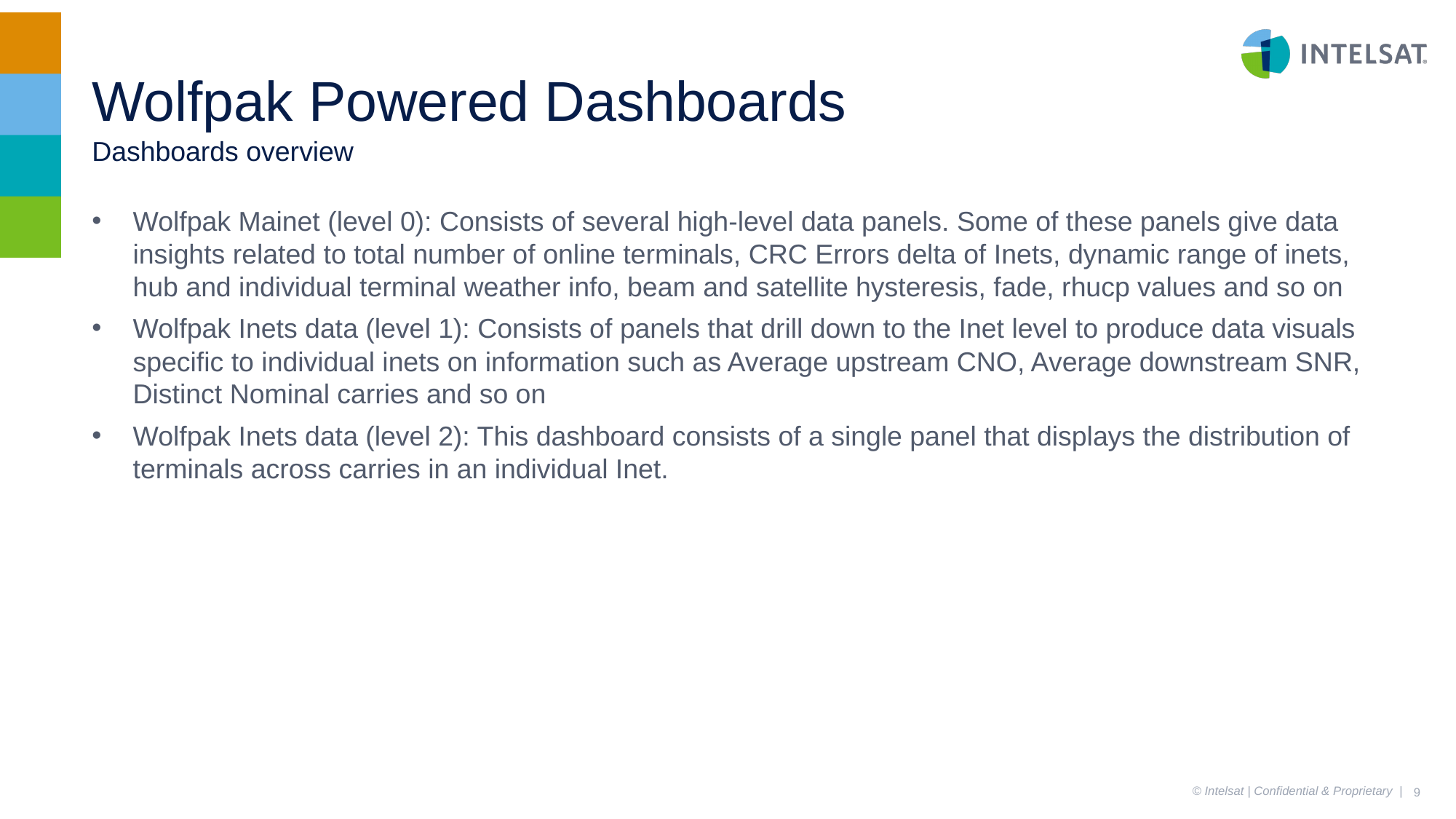

# Wolfpak Powered Dashboards
Dashboards overview
Wolfpak Mainet (level 0): Consists of several high-level data panels. Some of these panels give data insights related to total number of online terminals, CRC Errors delta of Inets, dynamic range of inets, hub and individual terminal weather info, beam and satellite hysteresis, fade, rhucp values and so on
Wolfpak Inets data (level 1): Consists of panels that drill down to the Inet level to produce data visuals specific to individual inets on information such as Average upstream CNO, Average downstream SNR, Distinct Nominal carries and so on
Wolfpak Inets data (level 2): This dashboard consists of a single panel that displays the distribution of terminals across carries in an individual Inet.